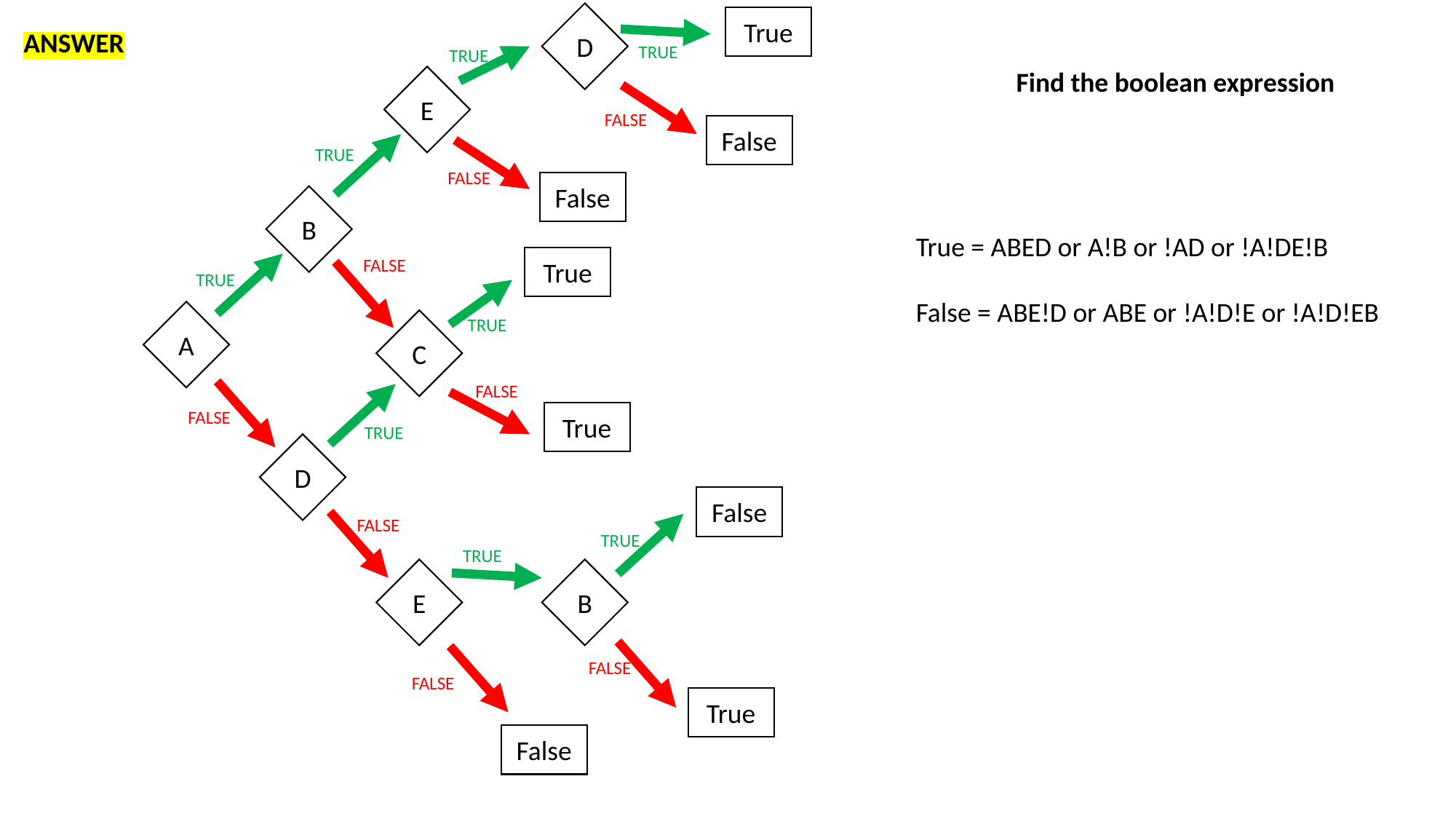

D
True
ANSWER
TRUE
TRUE
Find the boolean expression
E
FALSE
False
TRUE
FALSE
False
B
True = ABED or A!B or !AD or !A!DE!B

False = ABE!D or ABE or !A!D!E or !A!D!EB
True
FALSE
TRUE
A
TRUE
C
FALSE
FALSE
True
TRUE
D
False
FALSE
TRUE
TRUE
E
B
FALSE
FALSE
True
False